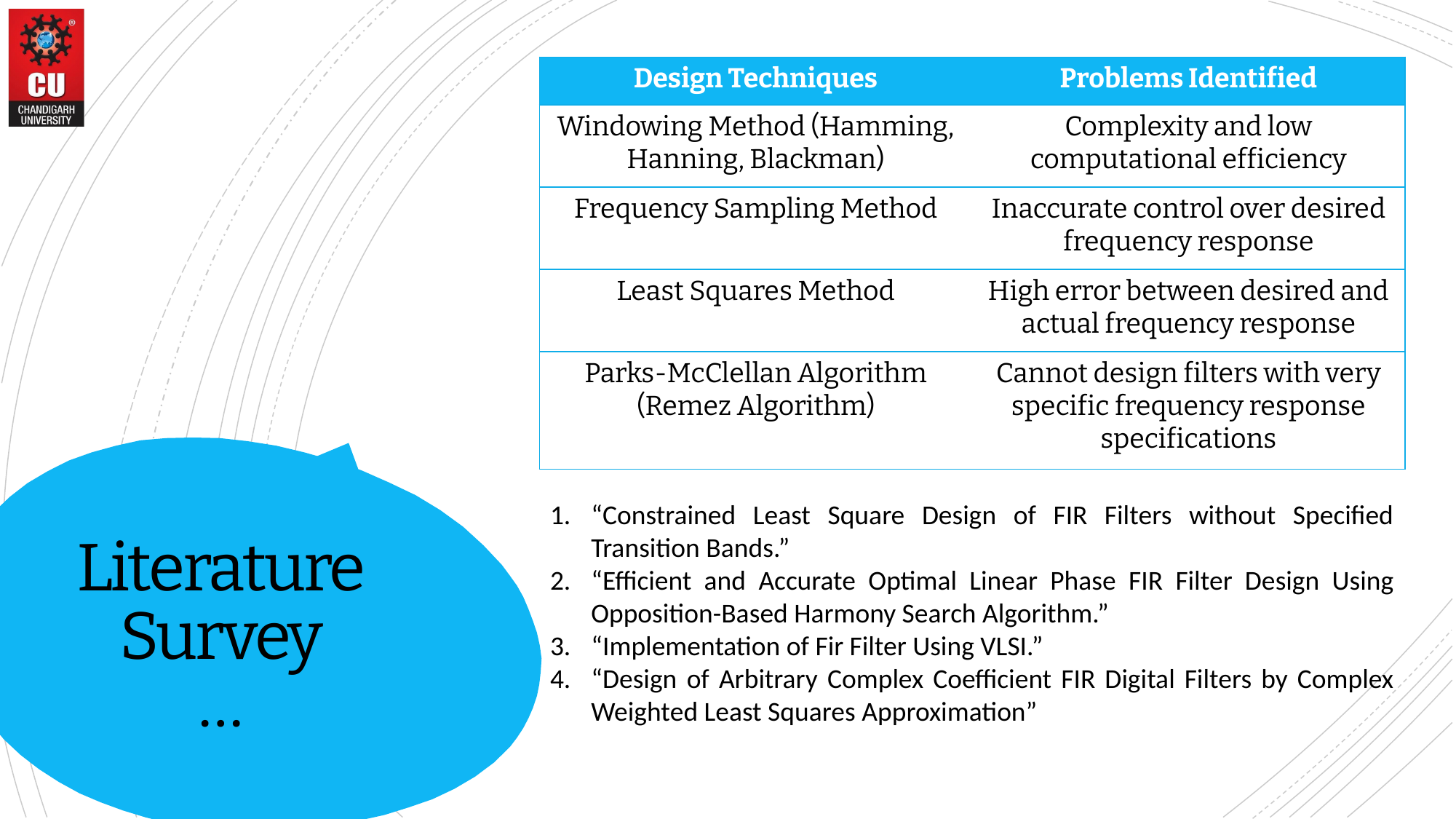

| Design Techniques | Problems Identified |
| --- | --- |
| Windowing Method (Hamming, Hanning, Blackman) | Complexity and low computational efficiency |
| Frequency Sampling Method | Inaccurate control over desired frequency response |
| Least Squares Method | High error between desired and actual frequency response |
| Parks-McClellan Algorithm (Remez Algorithm) | Cannot design filters with very specific frequency response specifications |
# Literature Survey …
“Constrained Least Square Design of FIR Filters without Specified Transition Bands.”
“Efficient and Accurate Optimal Linear Phase FIR Filter Design Using Opposition-Based Harmony Search Algorithm.”
“Implementation of Fir Filter Using VLSI.”
“Design of Arbitrary Complex Coefficient FIR Digital Filters by Complex Weighted Least Squares Approximation”